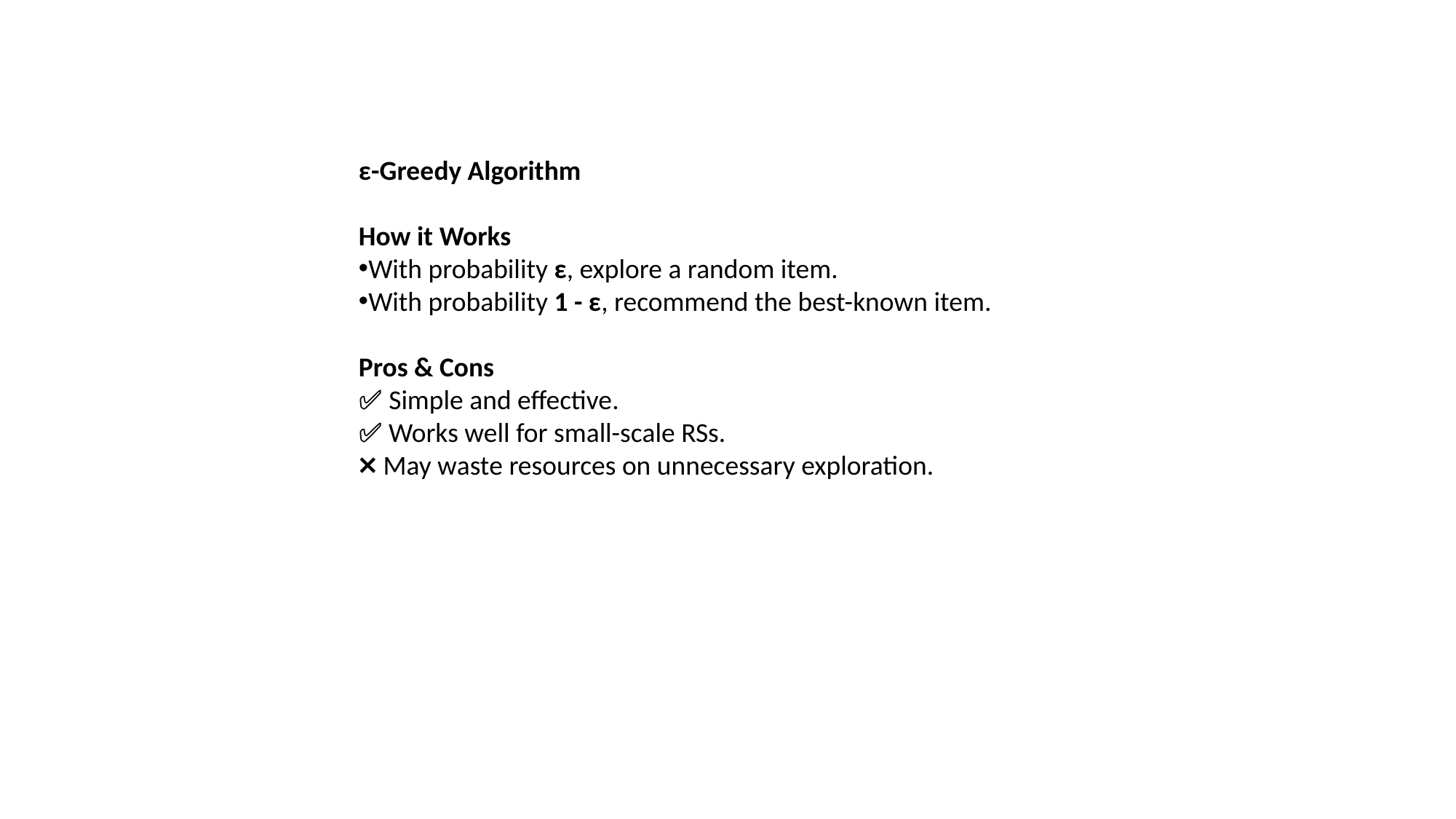

ε-Greedy Algorithm

How it Works
With probability ε, explore a random item.
With probability 1 - ε, recommend the best-known item.

Pros & Cons
✅ Simple and effective.
✅ Works well for small-scale RSs.
❌ May waste resources on unnecessary exploration.